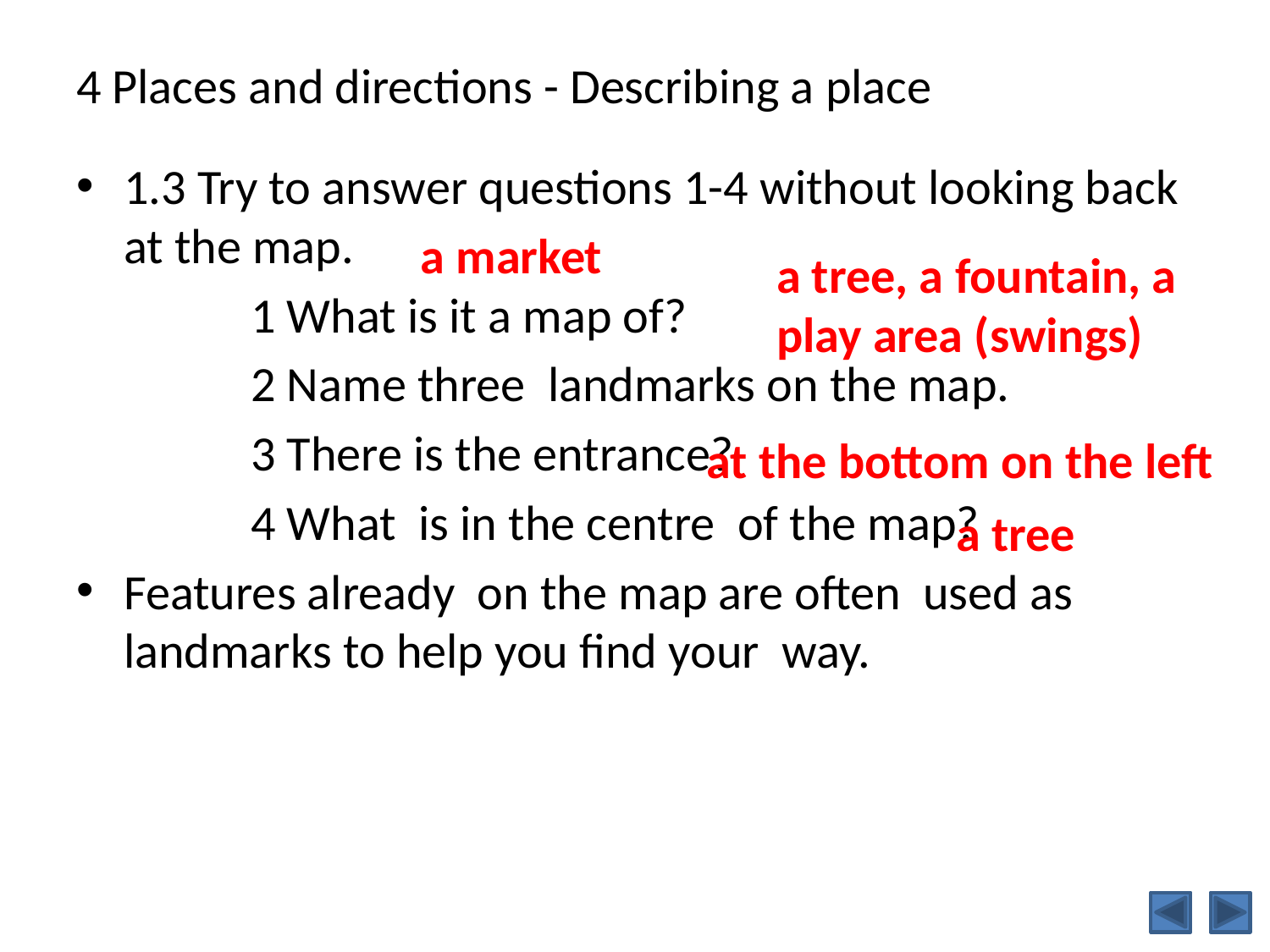

# 4 Places and directions - Describing a place
1.3 Try to answer questions 1-4 without looking back  at the map.
		1 What is it a map of?
		2 Name three  landmarks on the map.
		3 There is the entrance?
		4 What  is in the centre  of the map?
Features already  on the map are often  used as landmarks to help you find your  way.
a market
a tree, a fountain, a play area (swings)
at the bottom on the left
a tree